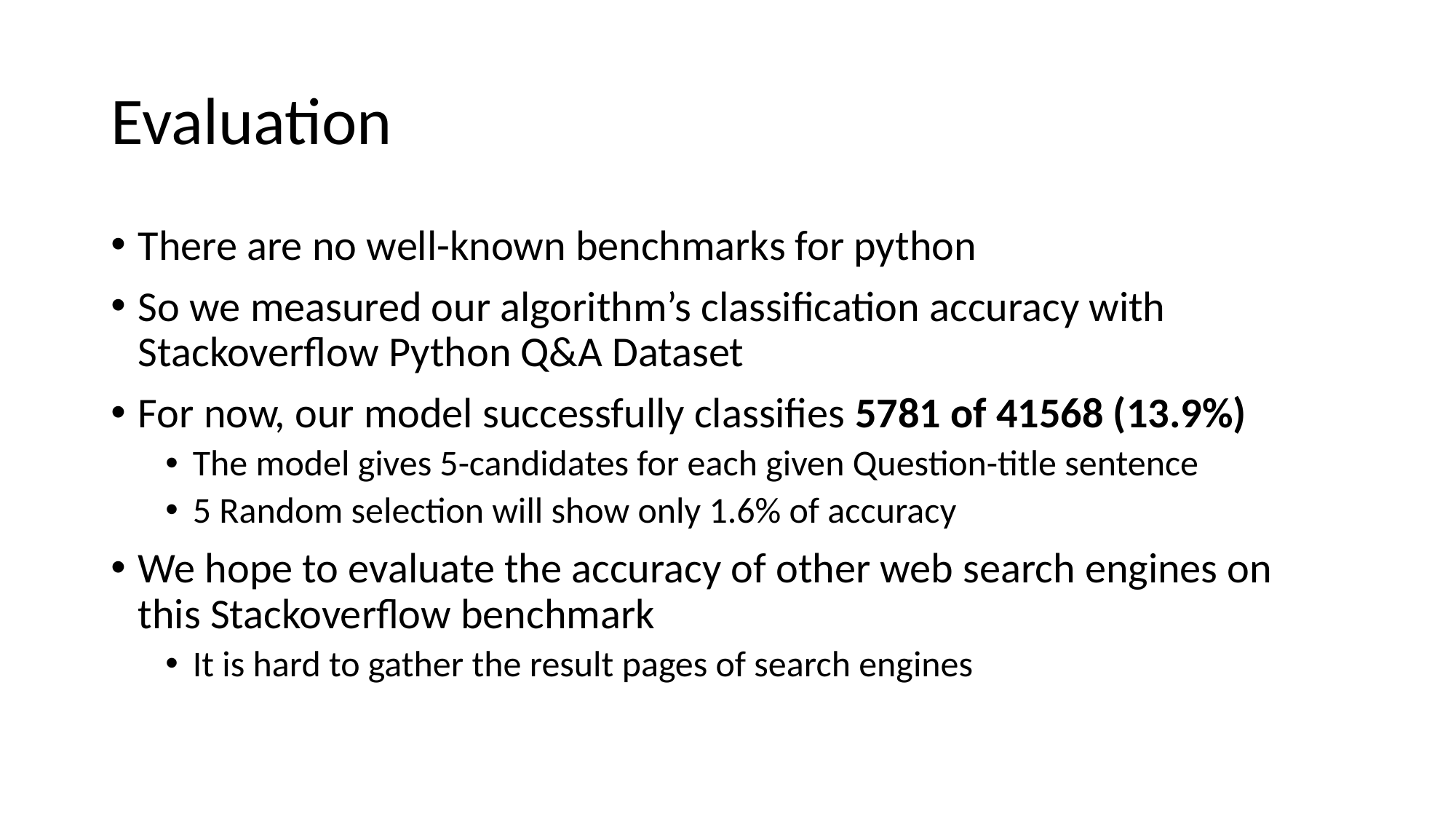

# Evaluation
There are no well-known benchmarks for python
So we measured our algorithm’s classification accuracy with Stackoverflow Python Q&A Dataset
For now, our model successfully classifies 5781 of 41568 (13.9%)
The model gives 5-candidates for each given Question-title sentence
5 Random selection will show only 1.6% of accuracy
We hope to evaluate the accuracy of other web search engines on this Stackoverflow benchmark
It is hard to gather the result pages of search engines